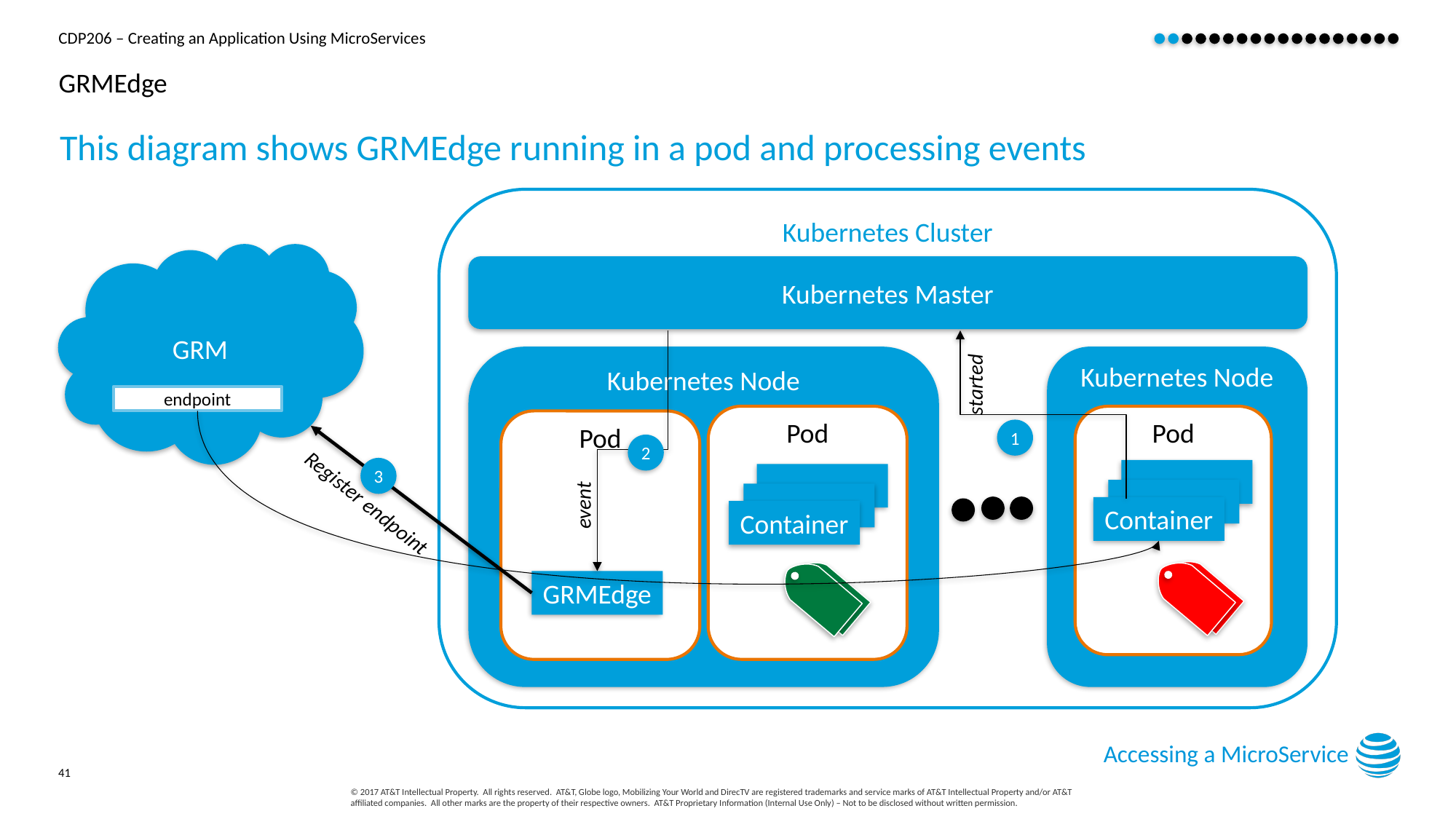

# GRMEdge
This diagram shows GRMEdge running in a pod and processing events
Kubernetes Cluster
GRM
Kubernetes Master
Kubernetes Node
Kubernetes Node
started
endpoint
Pod
Pod
Pod
1
2
3

Register endpoint
event

Container

Container

GRMEdge
Accessing a MicroService
41